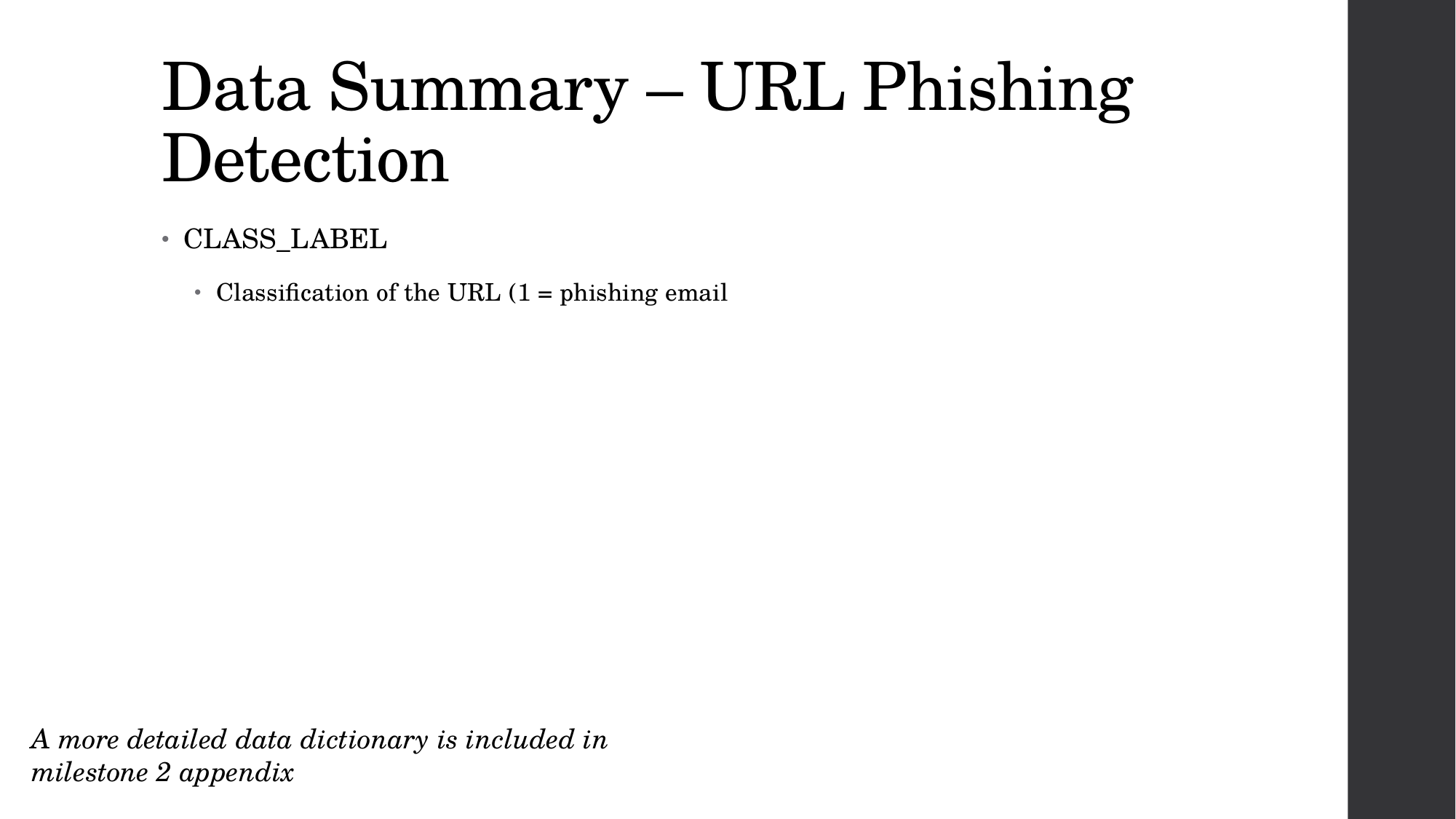

# Data Summary – URL Phishing Detection
CLASS_LABEL
Classification of the URL (1 = phishing email
A more detailed data dictionary is included in milestone 2 appendix